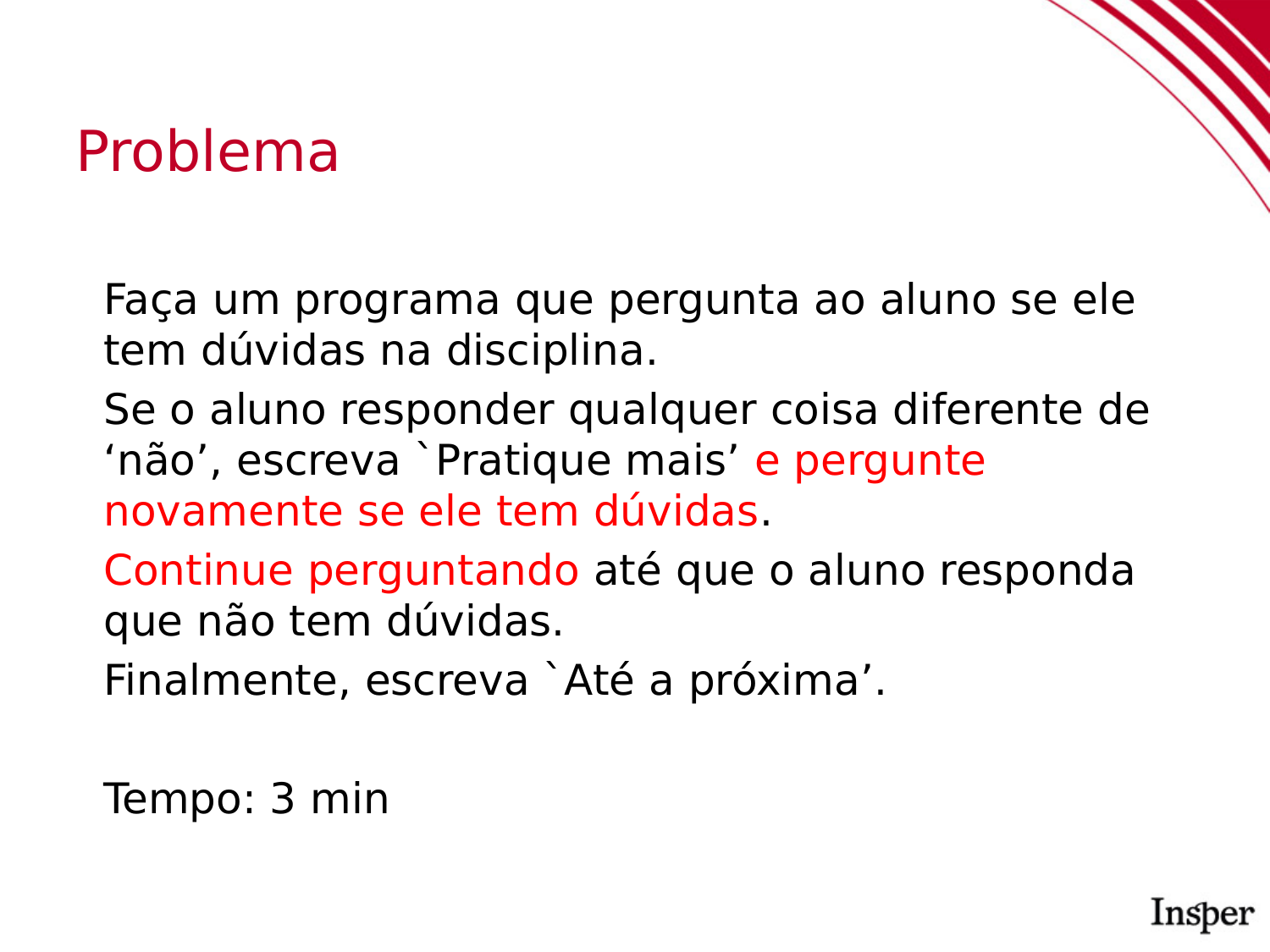

# Problema

Faça um programa que pergunta ao aluno se ele tem dúvidas na disciplina.
Se o aluno responder qualquer coisa diferente de ‘não’, escreva `Pratique mais’ e pergunte novamente se ele tem dúvidas.
Continue perguntando até que o aluno responda que não tem dúvidas.
Finalmente, escreva `Até a próxima’.

Tempo: 3 min